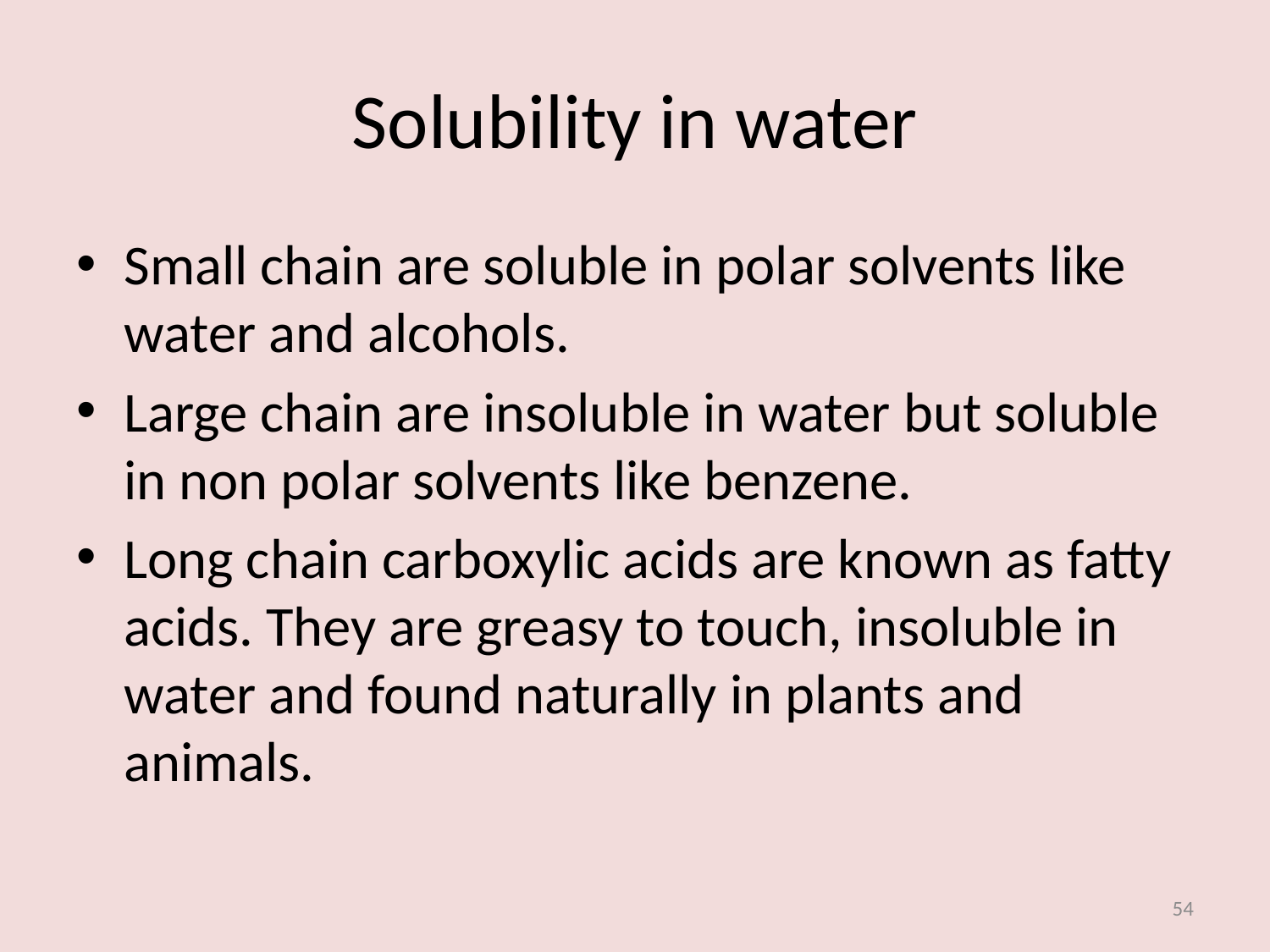

# Solubility in water
Small chain are soluble in polar solvents like water and alcohols.
Large chain are insoluble in water but soluble in non polar solvents like benzene.
Long chain carboxylic acids are known as fatty acids. They are greasy to touch, insoluble in water and found naturally in plants and animals.

54